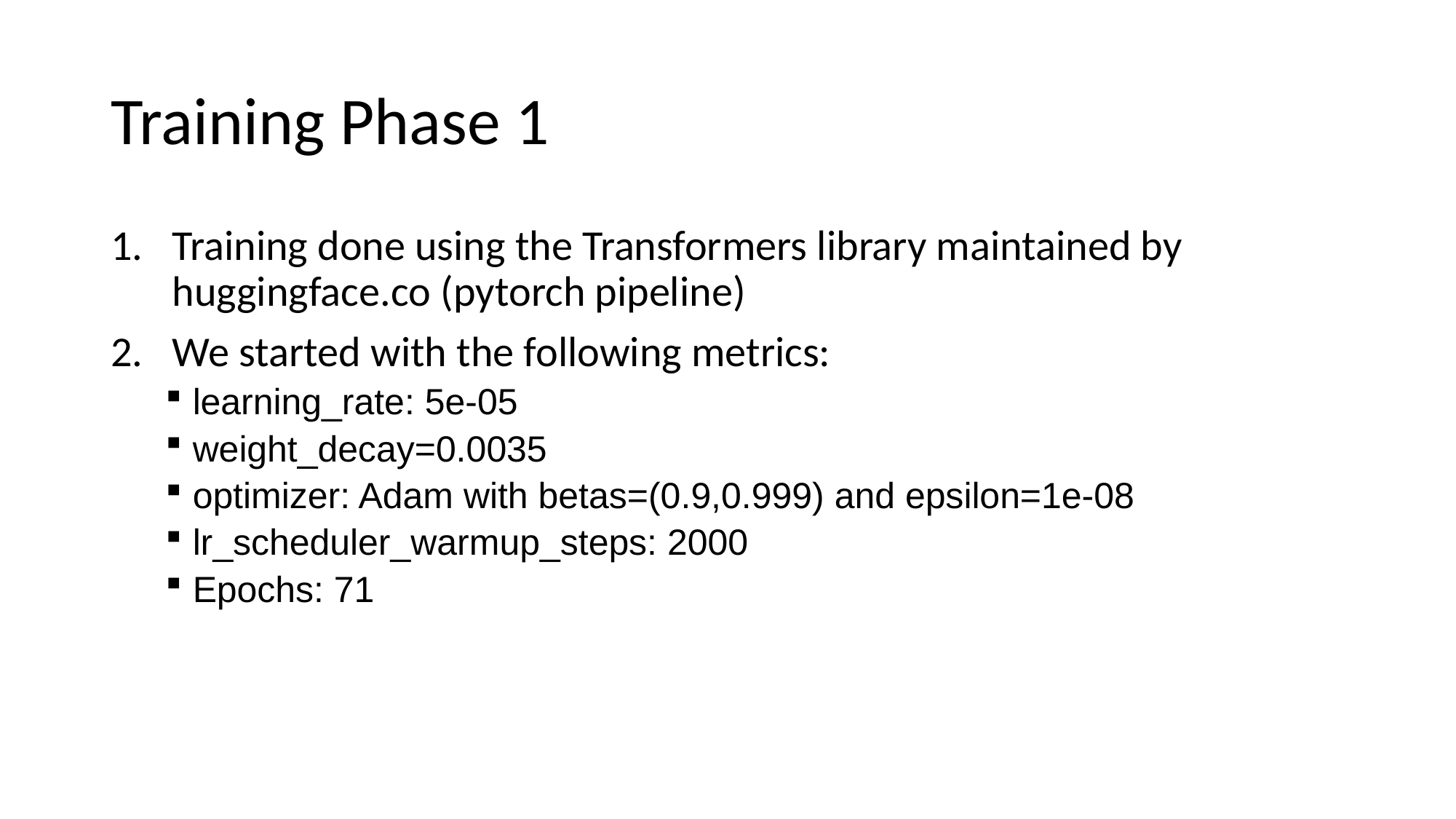

# Training Phase 1
Training done using the Transformers library maintained by huggingface.co (pytorch pipeline)
We started with the following metrics:
learning_rate: 5e-05
weight_decay=0.0035
optimizer: Adam with betas=(0.9,0.999) and epsilon=1e-08
lr_scheduler_warmup_steps: 2000
Epochs: 71